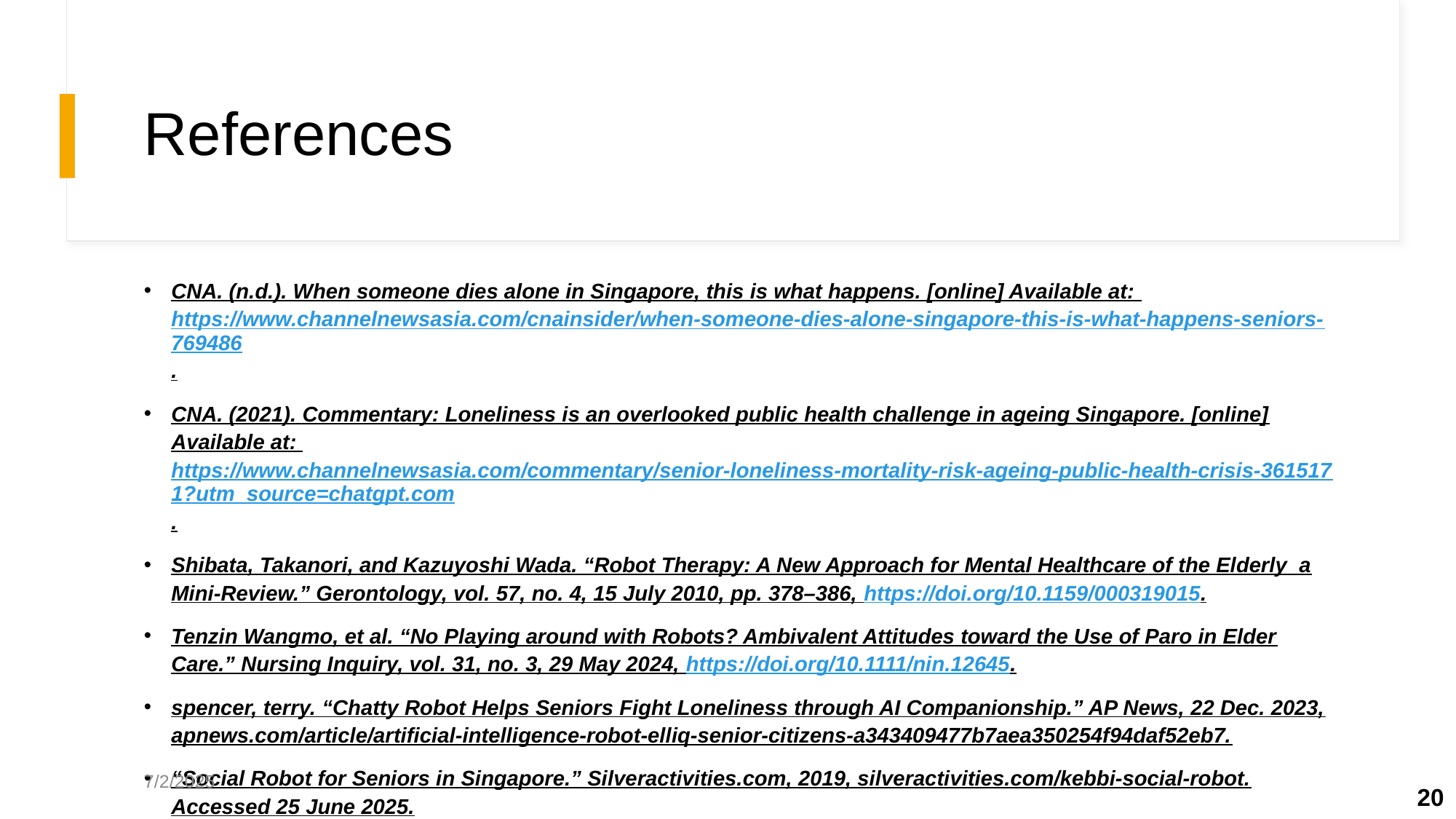

# References
CNA. (n.d.). When someone dies alone in Singapore, this is what happens. [online] Available at: https://www.channelnewsasia.com/cnainsider/when-someone-dies-alone-singapore-this-is-what-happens-seniors-769486.
CNA. (2021). Commentary: Loneliness is an overlooked public health challenge in ageing Singapore. [online] Available at: https://www.channelnewsasia.com/commentary/senior-loneliness-mortality-risk-ageing-public-health-crisis-3615171?utm_source=chatgpt.com.
Shibata, Takanori, and Kazuyoshi Wada. “Robot Therapy: A New Approach for Mental Healthcare of the Elderly  a Mini-Review.” Gerontology, vol. 57, no. 4, 15 July 2010, pp. 378–386, https://doi.org/10.1159/000319015.
Tenzin Wangmo, et al. “No Playing around with Robots? Ambivalent Attitudes toward the Use of Paro in Elder Care.” Nursing Inquiry, vol. 31, no. 3, 29 May 2024, https://doi.org/10.1111/nin.12645.
spencer, terry. “Chatty Robot Helps Seniors Fight Loneliness through AI Companionship.” AP News, 22 Dec. 2023, apnews.com/article/artificial-intelligence-robot-elliq-senior-citizens-a343409477b7aea350254f94daf52eb7.
“Social Robot for Seniors in Singapore.” Silveractivities.com, 2019, silveractivities.com/kebbi-social-robot. Accessed 25 June 2025.

7/2/2025
20